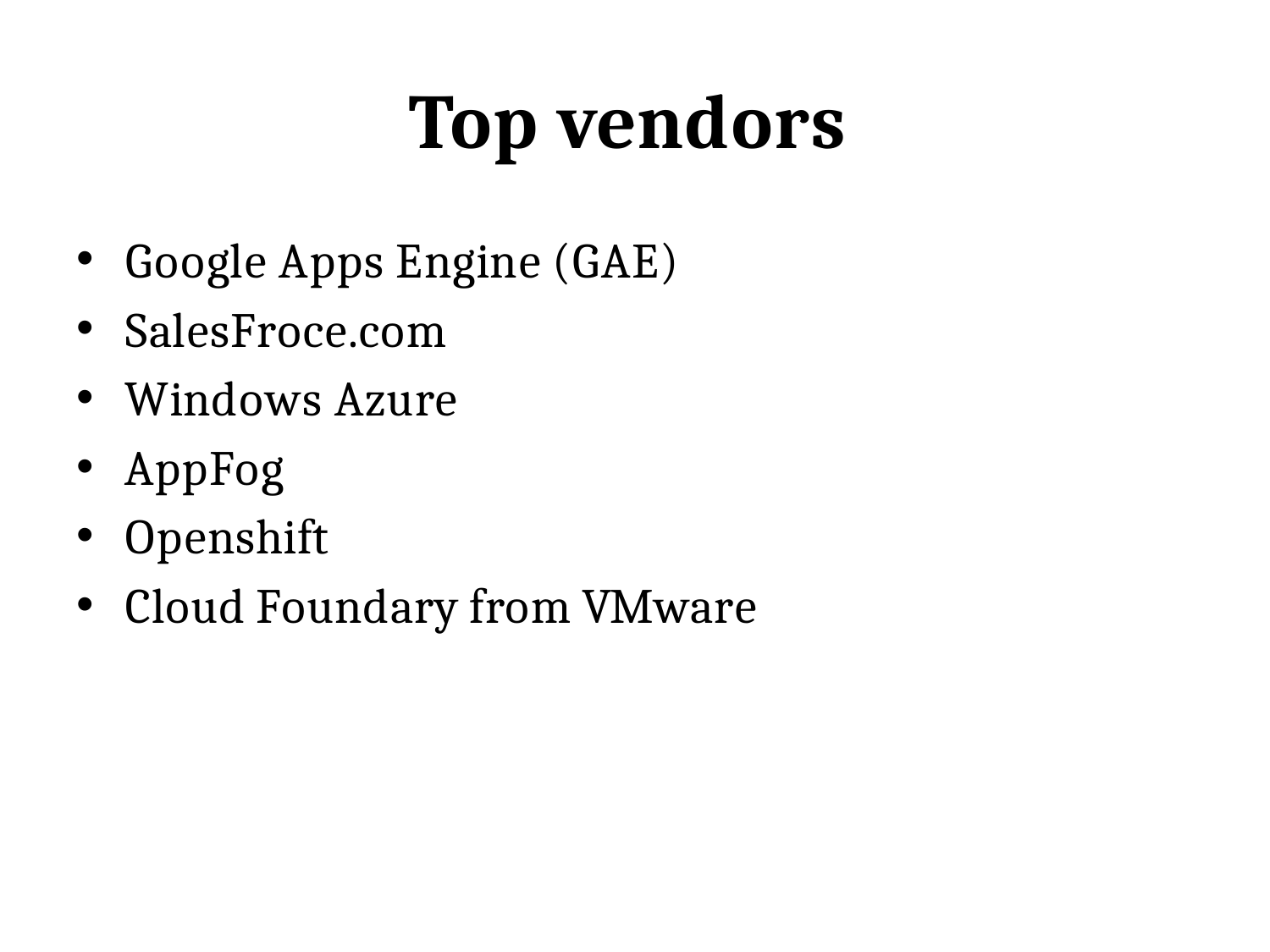

# Top vendors
Google Apps Engine (GAE)
SalesFroce.com
Windows Azure
AppFog
Openshift
Cloud Foundary from VMware